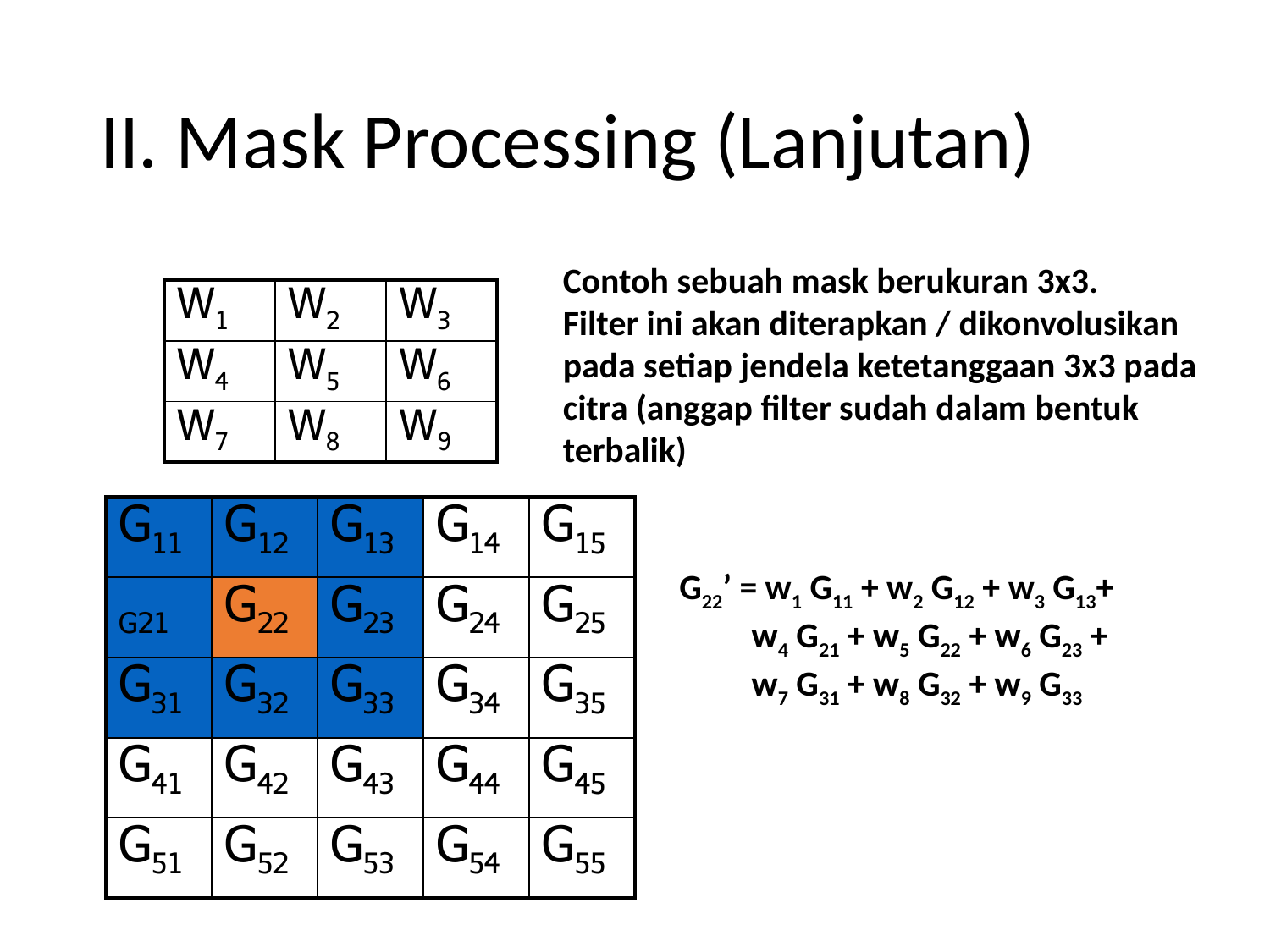

# II. Mask Processing (Lanjutan)
Contoh sebuah mask berukuran 3x3.
Filter ini akan diterapkan / dikonvolusikan pada setiap jendela ketetanggaan 3x3 pada citra (anggap filter sudah dalam bentuk terbalik)
| W1 | W2 | W3 |
| --- | --- | --- |
| W4 | W5 | W6 |
| W7 | W8 | W9 |
| G11 | G12 | G13 | G14 | G15 |
| --- | --- | --- | --- | --- |
| G21 | G22 | G23 | G24 | G25 |
| G31 | G32 | G33 | G34 | G35 |
| G41 | G42 | G43 | G44 | G45 |
| G51 | G52 | G53 | G54 | G55 |
G22’ = w1 G11 + w2 G12 + w3 G13+
         w4 G21 + w5 G22 + w6 G23 +
         w7 G31 + w8 G32 + w9 G33